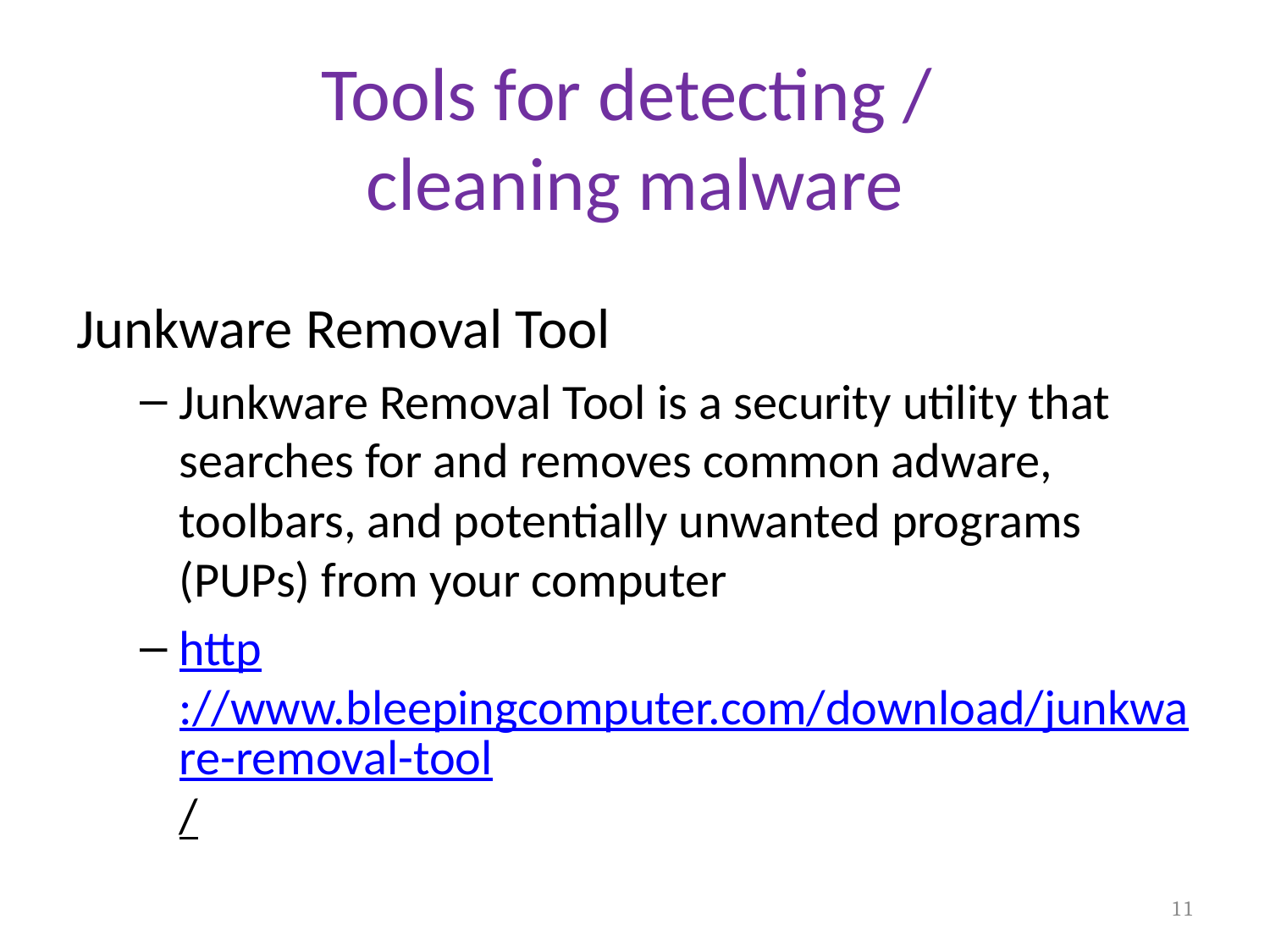

# Tools for detecting / cleaning malware
Junkware Removal Tool
Junkware Removal Tool is a security utility that searches for and removes common adware, toolbars, and potentially unwanted programs (PUPs) from your computer
http://www.bleepingcomputer.com/download/junkware-removal-tool/

11